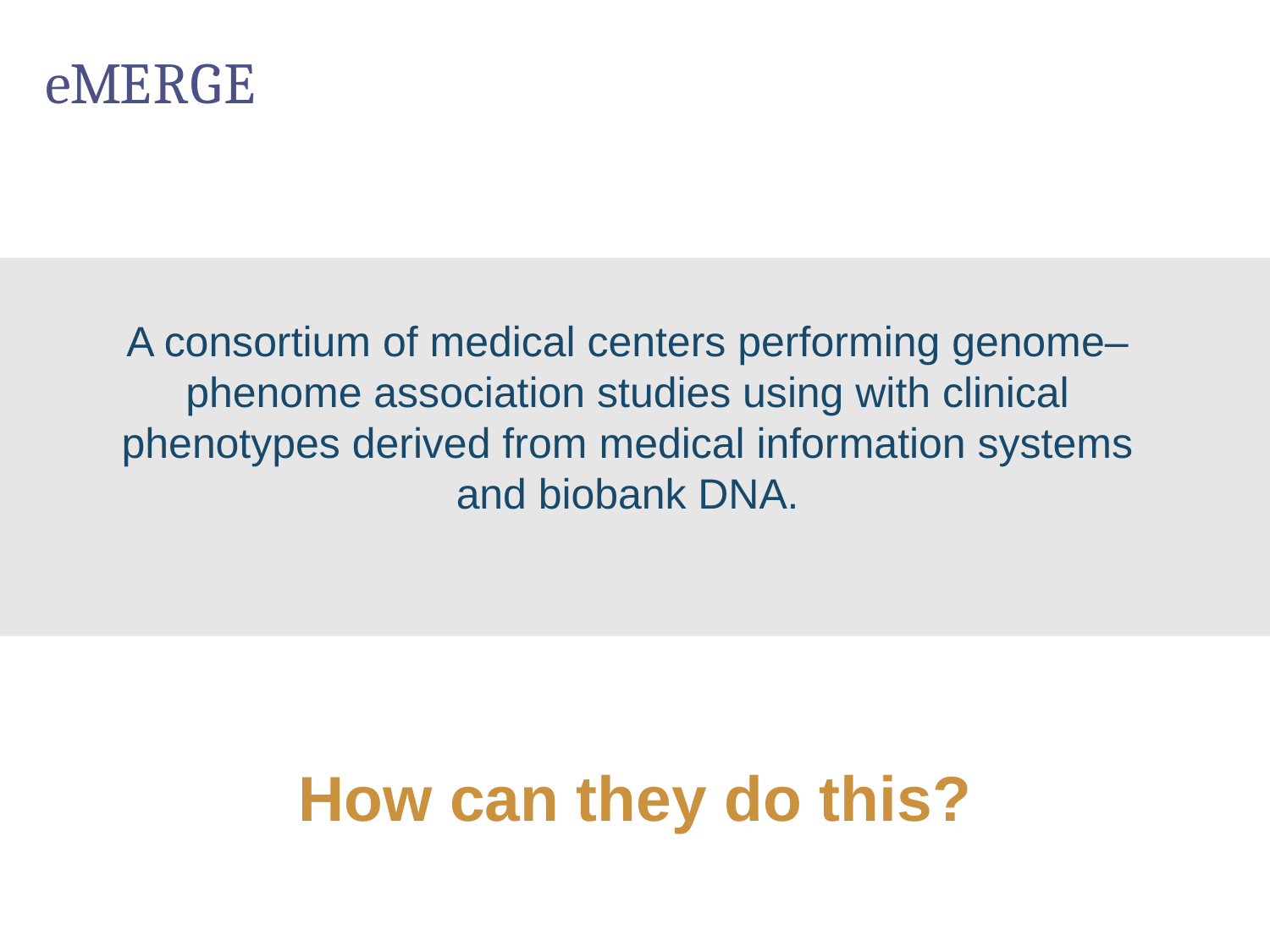

# eMERGE

A consortium of medical centers performing genome–phenome association studies using with clinical phenotypes derived from medical information systems and biobank DNA.
How can they do this?